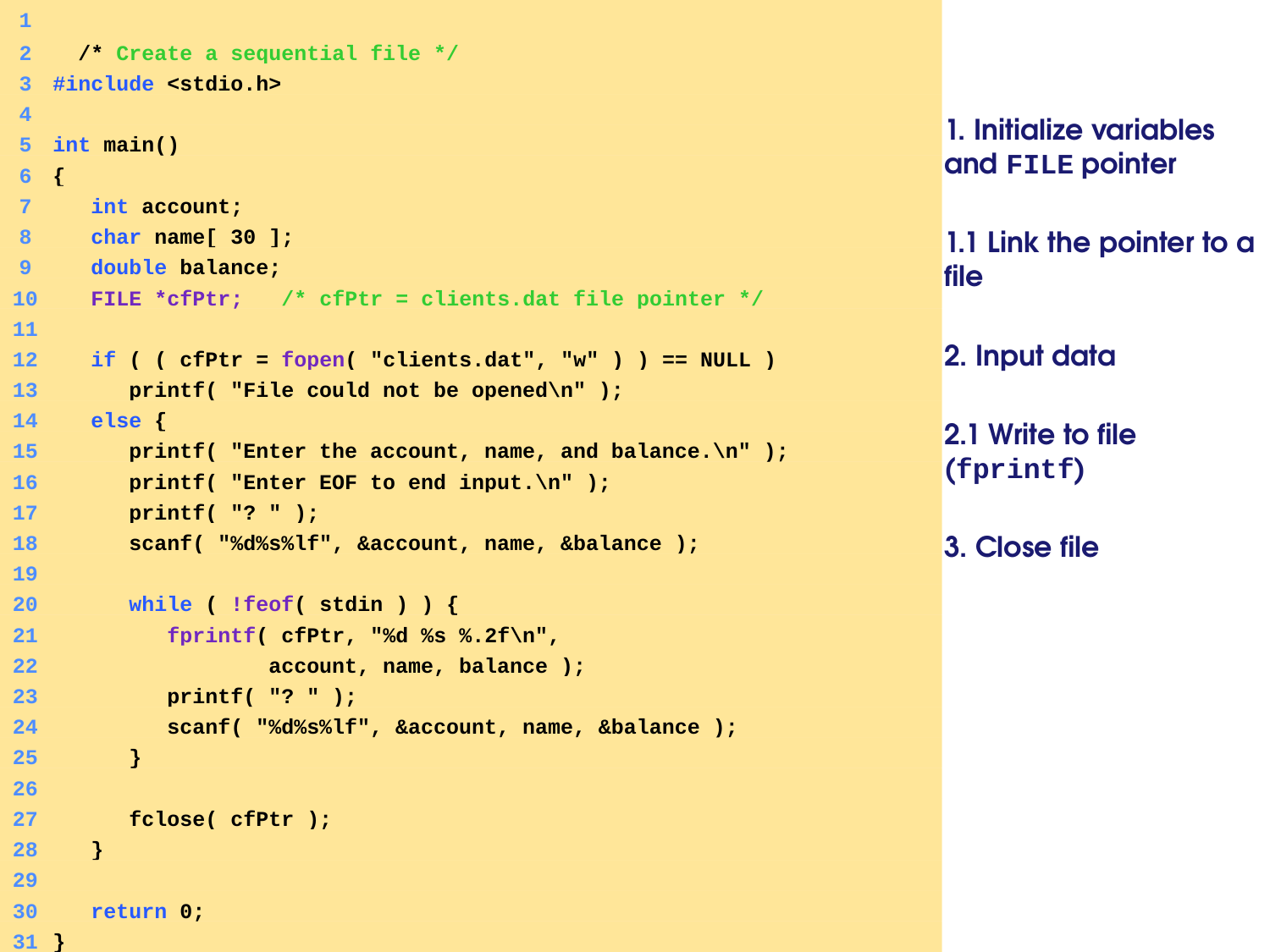

1

	2	  /* Create a sequential file */

	3	#include <stdio.h>

	4

	5	int main()

	6	{

	7	   int account;

	8	   char name[ 30 ];

	9	   double balance;

	10	   FILE *cfPtr;   /* cfPtr = clients.dat file pointer */

	11

	12	   if ( ( cfPtr = fopen( "clients.dat", "w" ) ) == NULL )

	13	      printf( "File could not be opened\n" );

	14	   else {

	15	      printf( "Enter the account, name, and balance.\n" );

	16	      printf( "Enter EOF to end input.\n" );

	17	      printf( "? " );

	18	      scanf( "%d%s%lf", &account, name, &balance );

	19

	20	      while ( !feof( stdin ) ) {

	21	         fprintf( cfPtr, "%d %s %.2f\n",

	22	                 account, name, balance );

	23	         printf( "? " );

	24	         scanf( "%d%s%lf", &account, name, &balance );

	25	      }

	26

	27	      fclose( cfPtr );

	28	   }

	29

	30	   return 0;

	31	}

1. Initialize variables and FILE pointer

1.1 Link the pointer to a file

2. Input data

2.1 Write to file (fprintf)

3. Close file